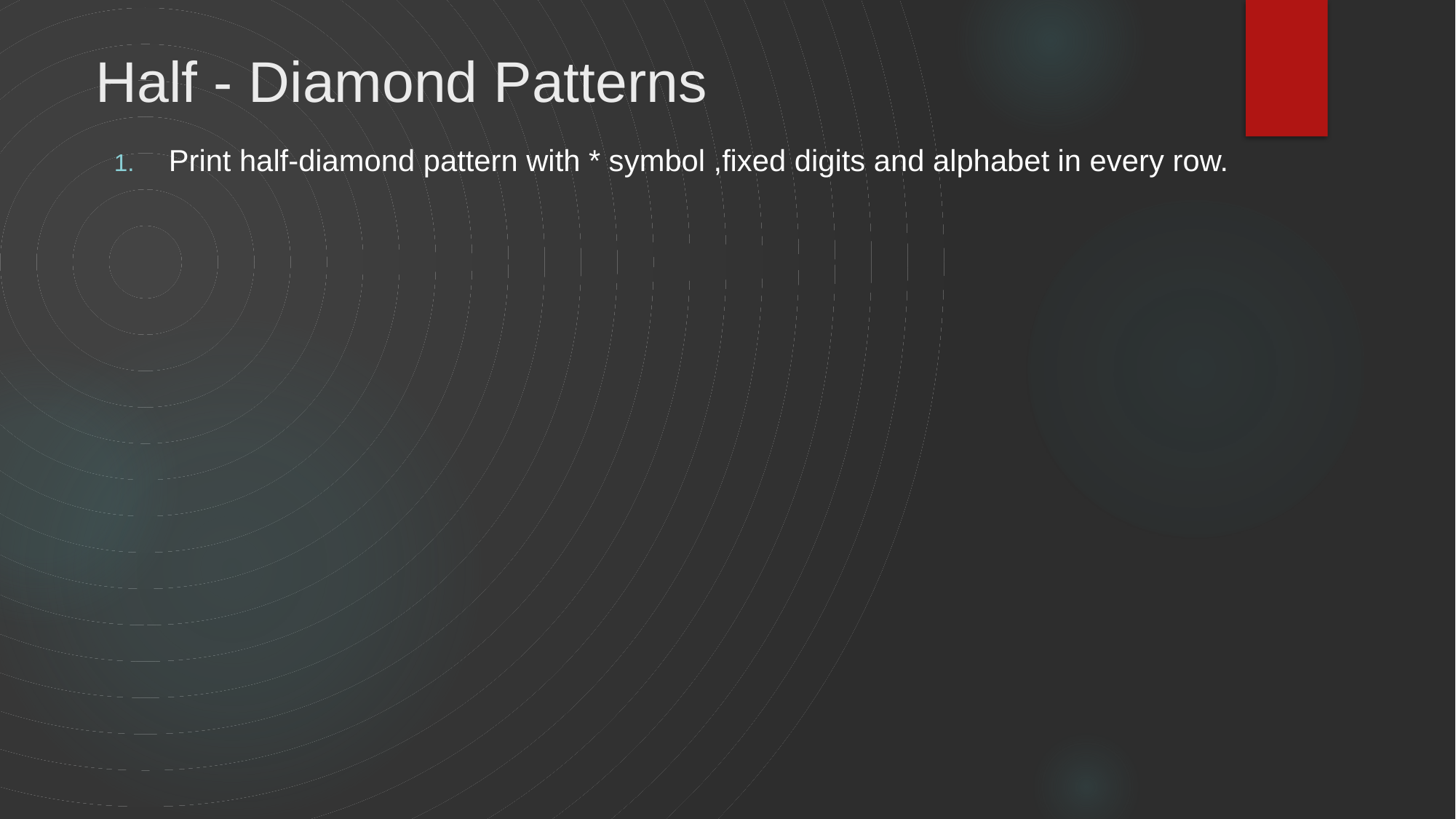

# Half - Diamond Patterns
Print half-diamond pattern with * symbol ,fixed digits and alphabet in every row.